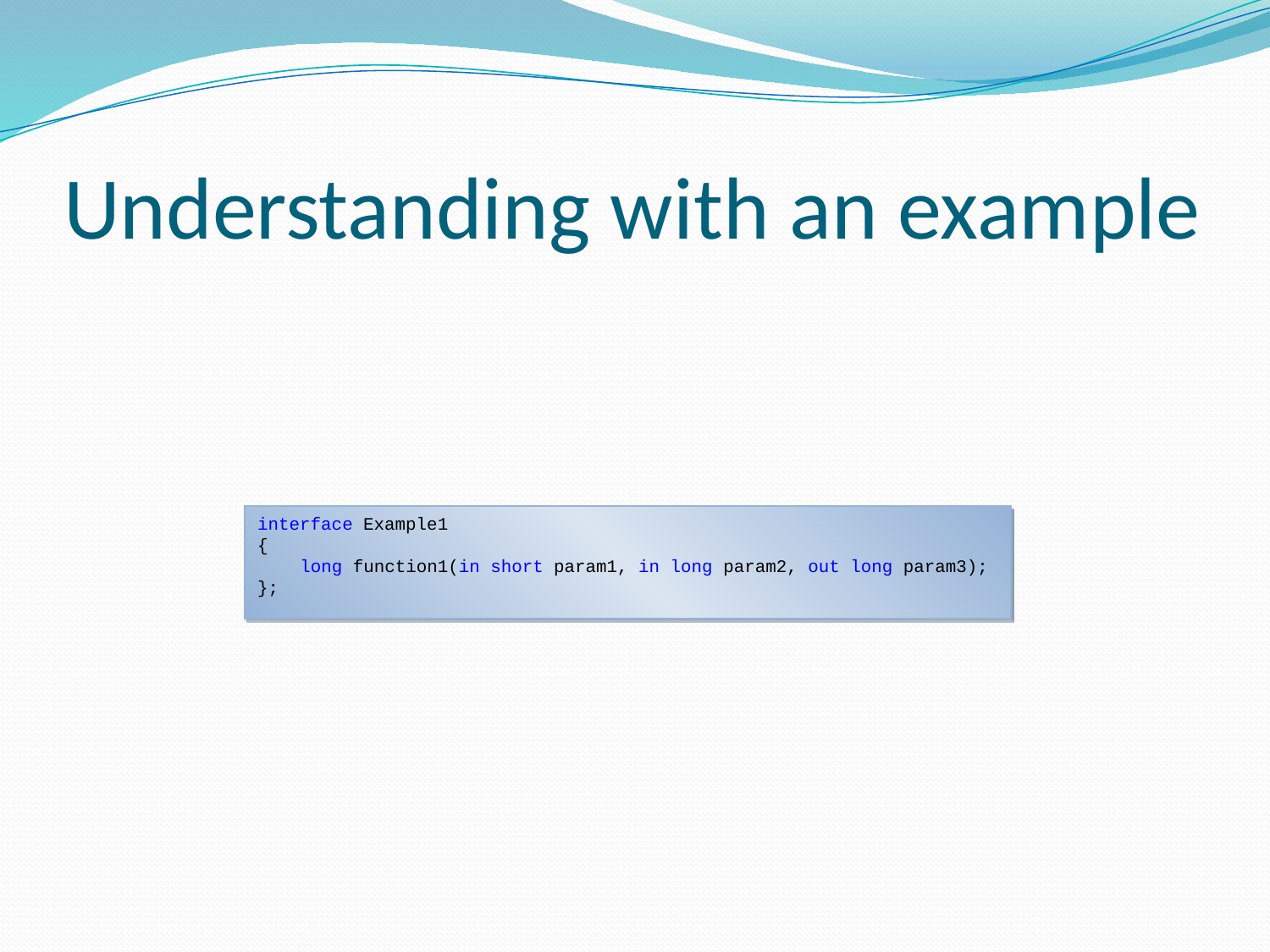

# Understanding with an example
interface Example1
{
    long function1(in short param1, in long param2, out long param3);
};